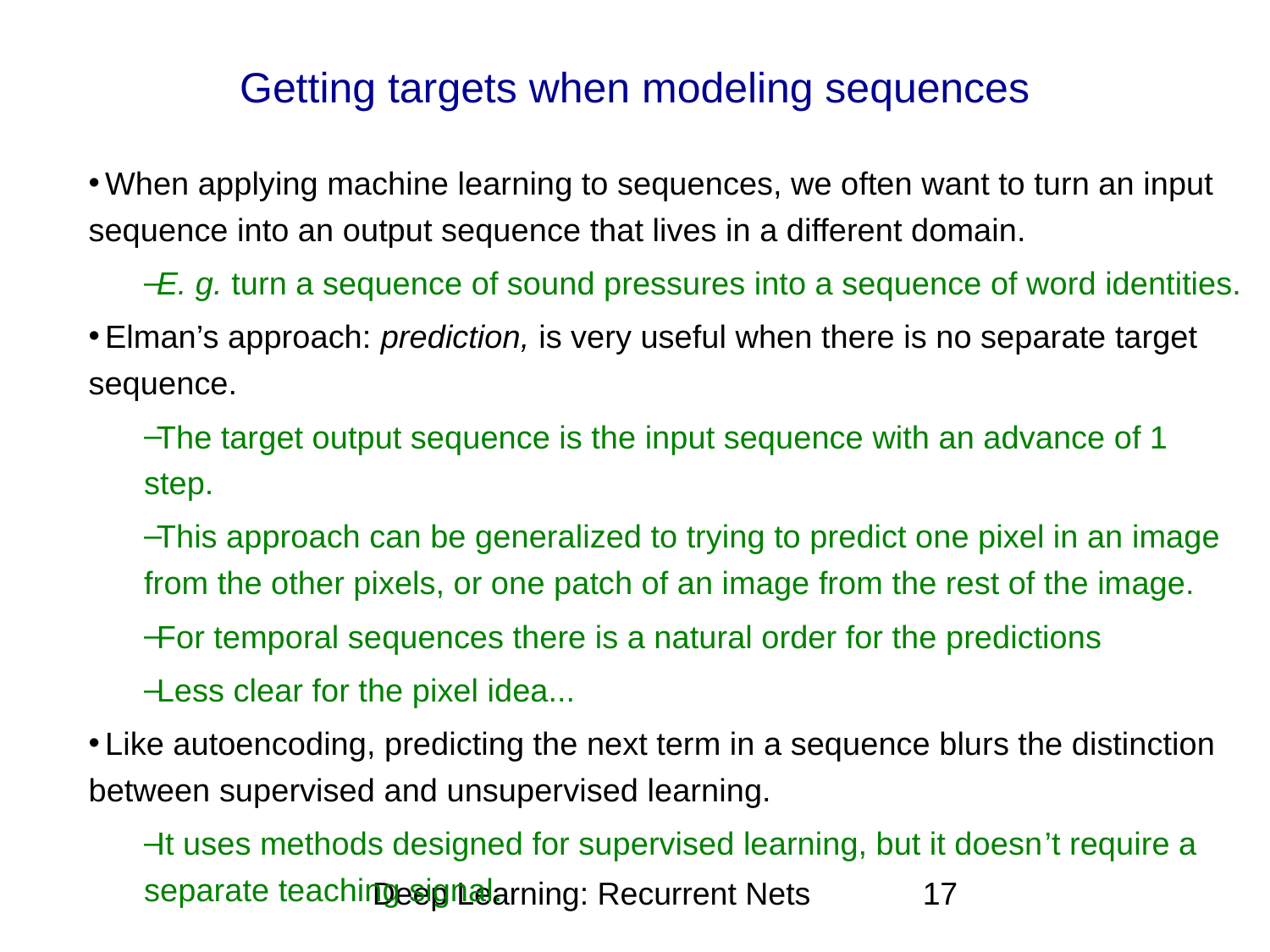

# Getting targets when modeling sequences

 When applying machine learning to sequences, we often want to turn an input sequence into an output sequence that lives in a different domain.
E. g. turn a sequence of sound pressures into a sequence of word identities.
 Elman’s approach: prediction, is very useful when there is no separate target sequence.
The target output sequence is the input sequence with an advance of 1 step.
This approach can be generalized to trying to predict one pixel in an image from the other pixels, or one patch of an image from the rest of the image.
For temporal sequences there is a natural order for the predictions
Less clear for the pixel idea...
 Like autoencoding, predicting the next term in a sequence blurs the distinction between supervised and unsupervised learning.
It uses methods designed for supervised learning, but it doesn’t require a separate teaching signal.

Deep Learning: Recurrent Nets
17